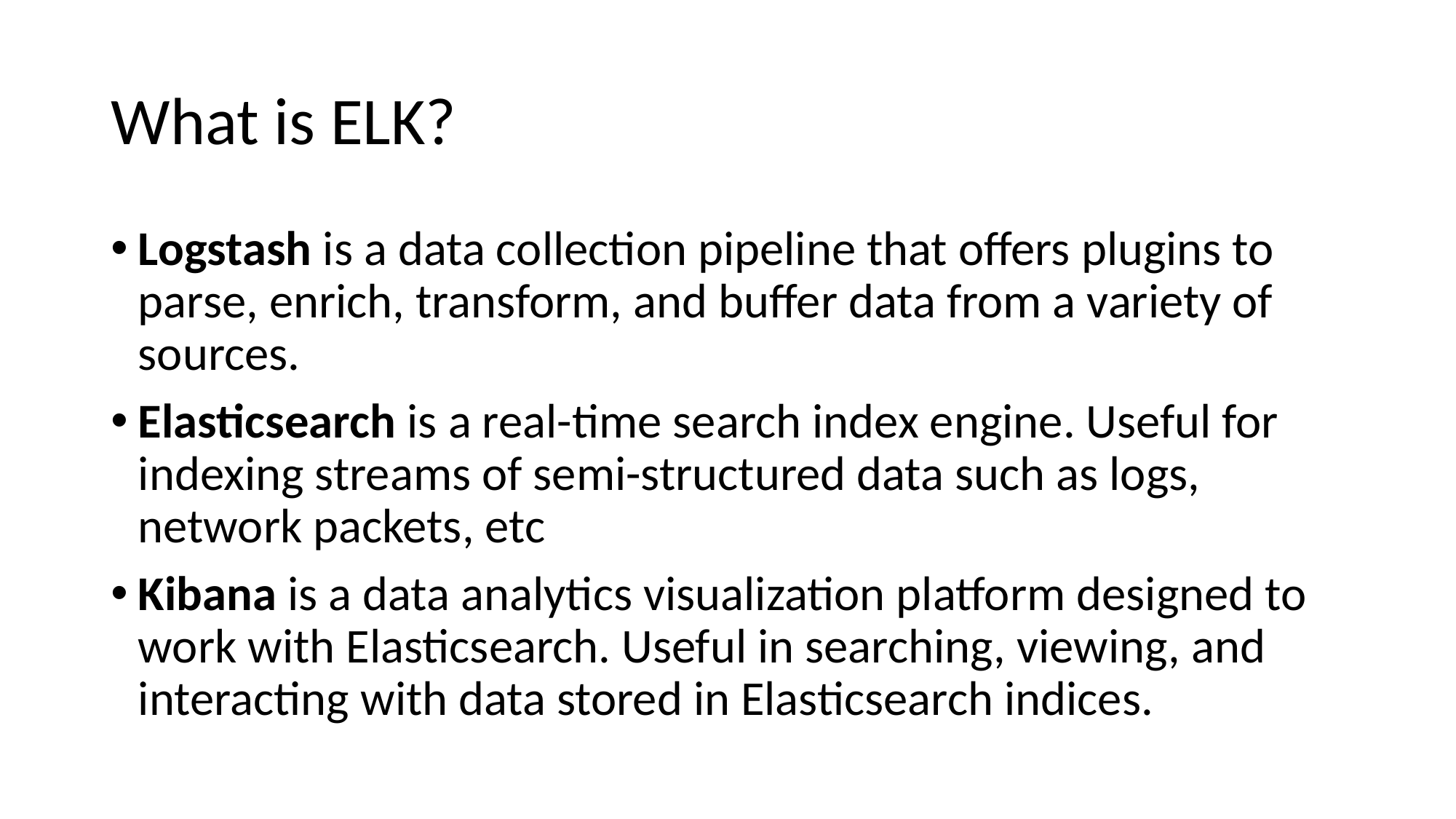

# What is ELK?
Logstash is a data collection pipeline that offers plugins to parse, enrich, transform, and buffer data from a variety of sources.
Elasticsearch is a real-time search index engine. Useful for indexing streams of semi-structured data such as logs, network packets, etc
Kibana is a data analytics visualization platform designed to work with Elasticsearch. Useful in searching, viewing, and interacting with data stored in Elasticsearch indices.